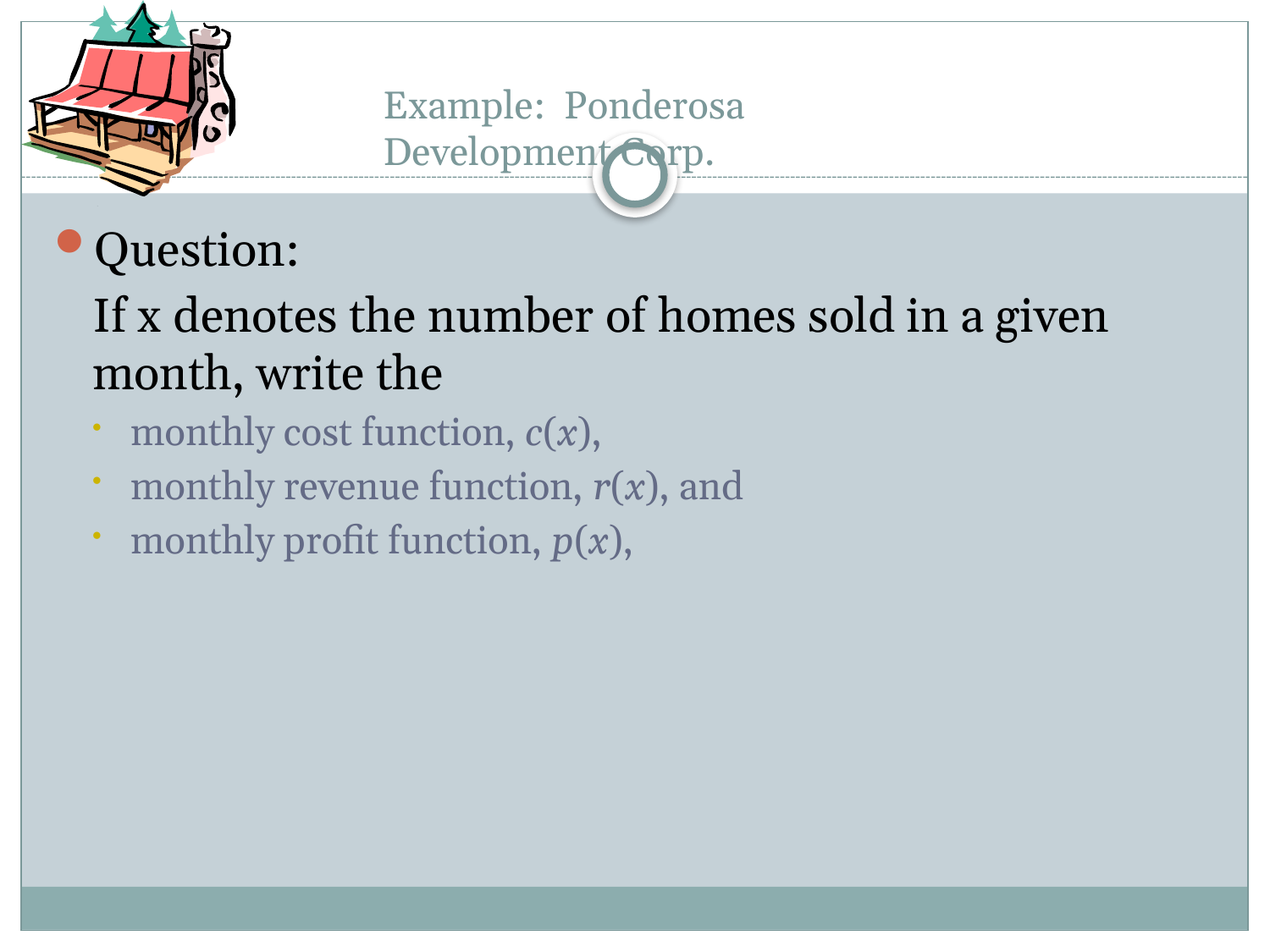

# Example:  Ponderosa Development Corp.
Question:
	If x denotes the number of homes sold in a given month, write the
monthly cost function, c(x),
monthly revenue function, r(x), and
monthly profit function, p(x),